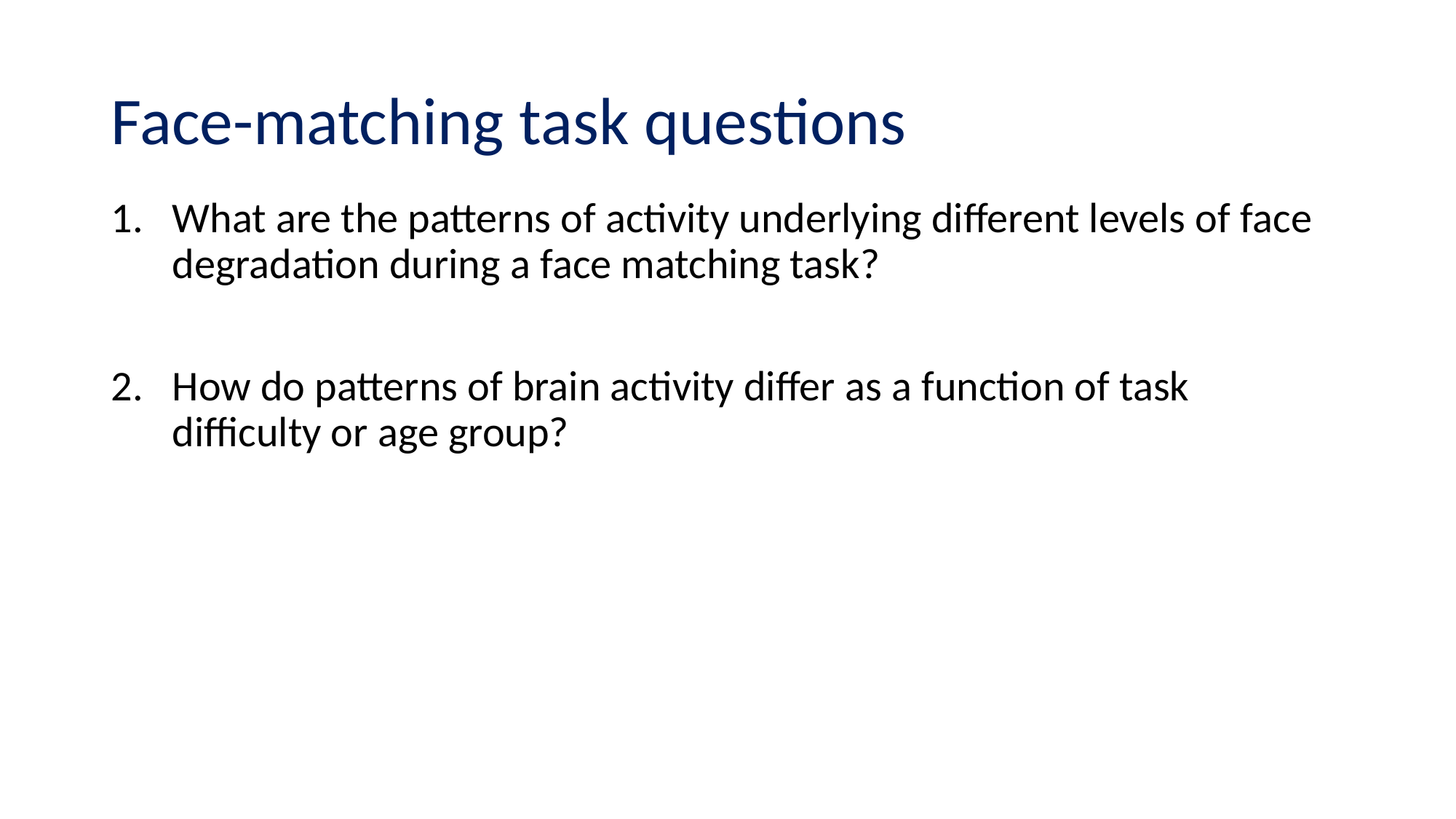

# Face-matching task questions
What are the patterns of activity underlying different levels of face degradation during a face matching task?

How do patterns of brain activity differ as a function of task difficulty or age group?